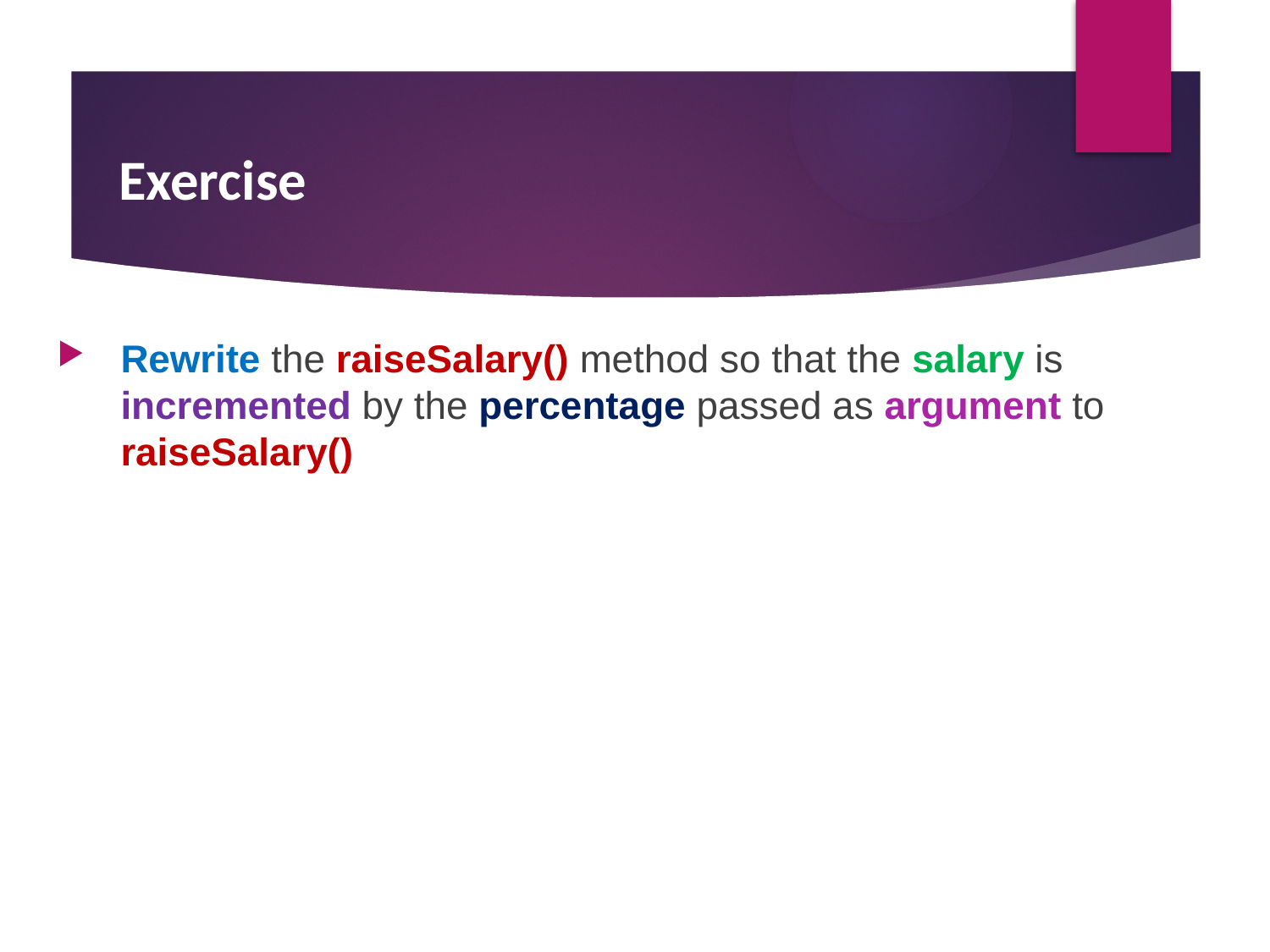

# Exercise
Rewrite the raiseSalary() method so that the salary is incremented by the percentage passed as argument to raiseSalary()